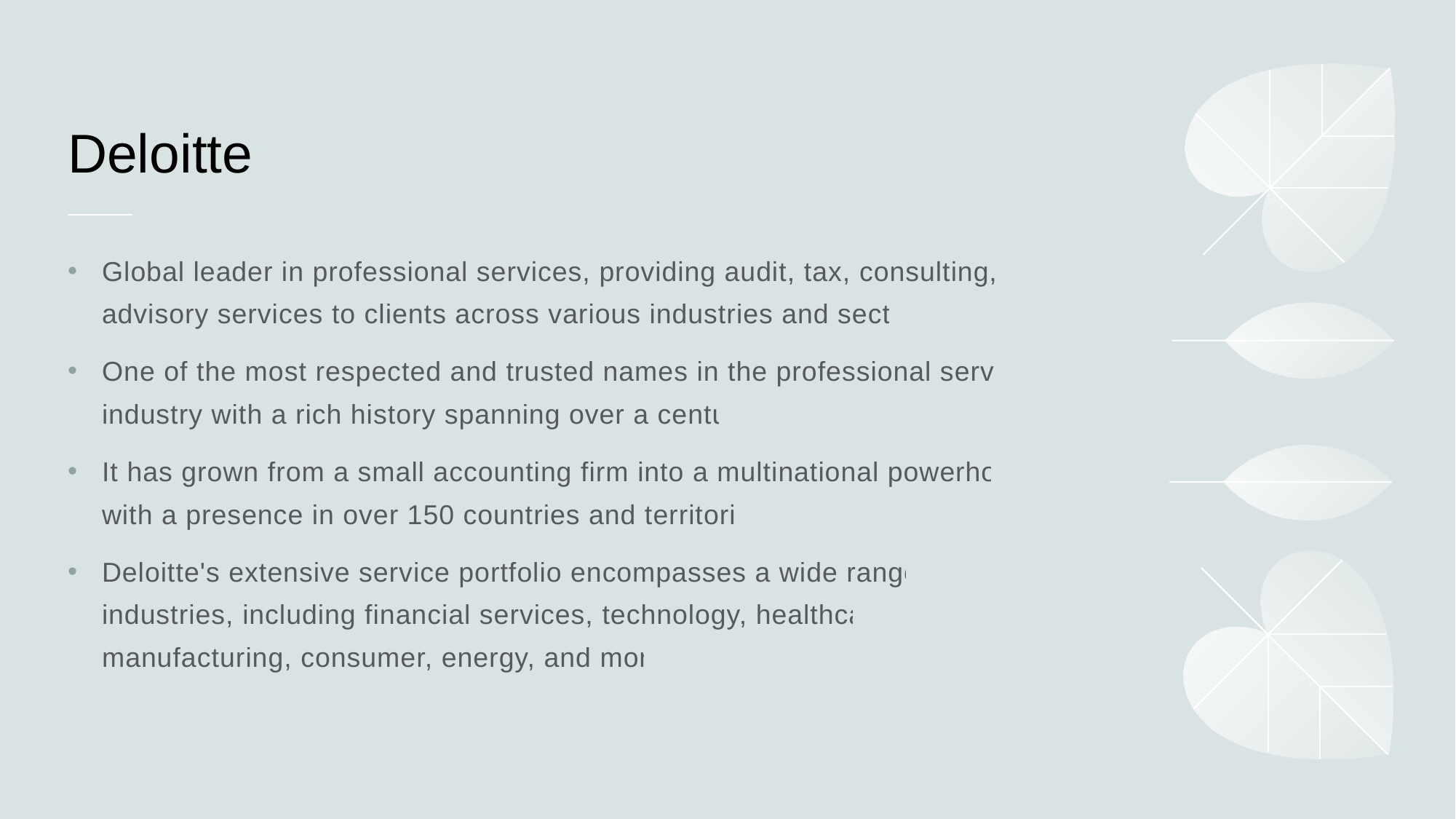

# Deloitte
Global leader in professional services, providing audit, tax, consulting, and advisory services to clients across various industries and sectors.
One of the most respected and trusted names in the professional services industry with a rich history spanning over a century.
It has grown from a small accounting firm into a multinational powerhouse with a presence in over 150 countries and territories.
Deloitte's extensive service portfolio encompasses a wide range of industries, including financial services, technology, healthcare, manufacturing, consumer, energy, and more.